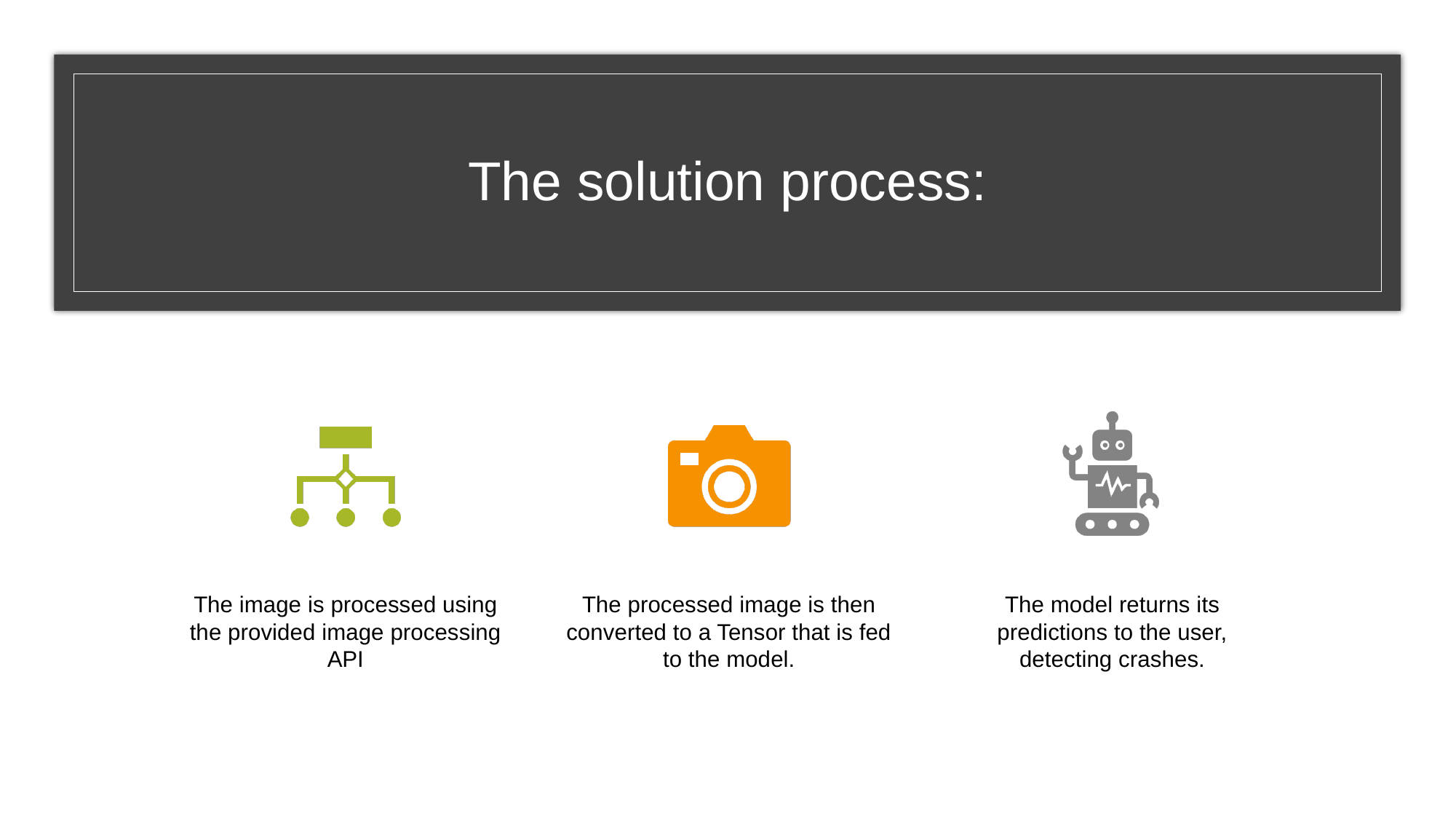

# The solution process:
The image is processed using the provided image processing API
The processed image is then converted to a Tensor that is fed to the model.
The model returns its predictions to the user, detecting crashes.